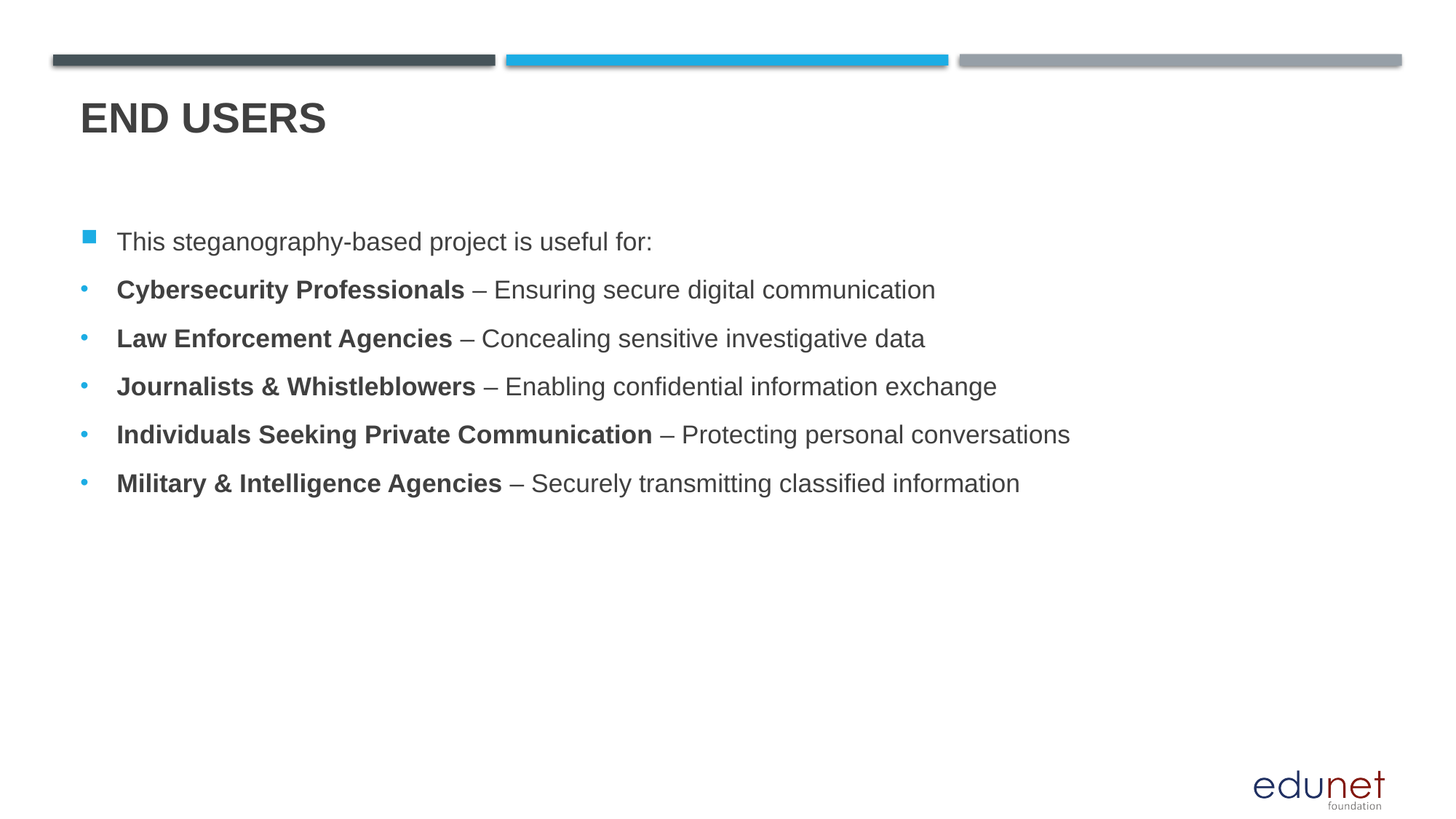

# End users
This steganography-based project is useful for:
Cybersecurity Professionals – Ensuring secure digital communication
Law Enforcement Agencies – Concealing sensitive investigative data
Journalists & Whistleblowers – Enabling confidential information exchange
Individuals Seeking Private Communication – Protecting personal conversations
Military & Intelligence Agencies – Securely transmitting classified information